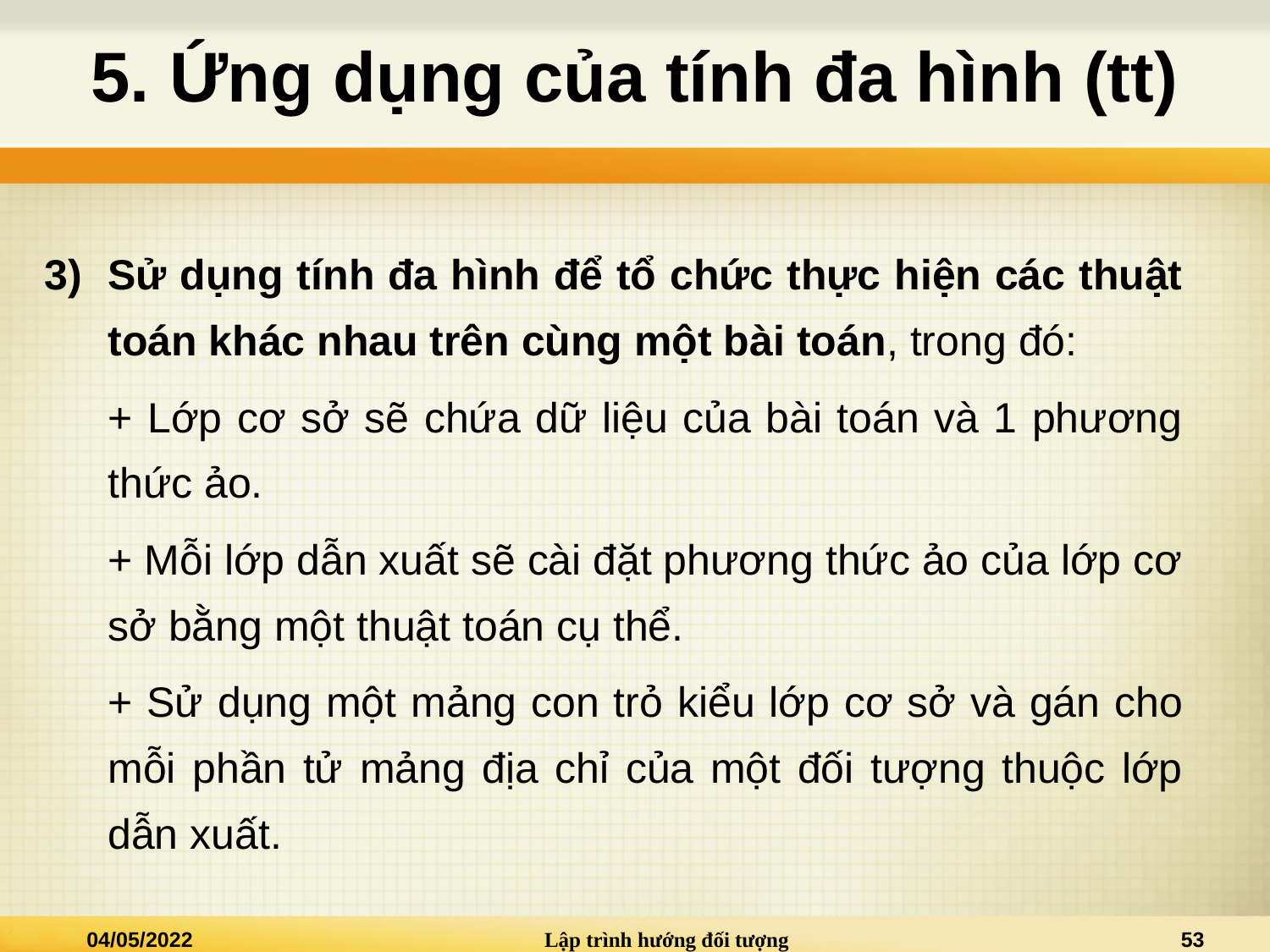

# 5. Ứng dụng của tính đa hình (tt)
Sử dụng tính đa hình để tổ chức thực hiện các thuật toán khác nhau trên cùng một bài toán, trong đó:
+ Lớp cơ sở sẽ chứa dữ liệu của bài toán và 1 phương thức ảo.
+ Mỗi lớp dẫn xuất sẽ cài đặt phương thức ảo của lớp cơ sở bằng một thuật toán cụ thể.
+ Sử dụng một mảng con trỏ kiểu lớp cơ sở và gán cho mỗi phần tử mảng địa chỉ của một đối tượng thuộc lớp dẫn xuất.

04/05/2022
Lập trình hướng đối tượng
53